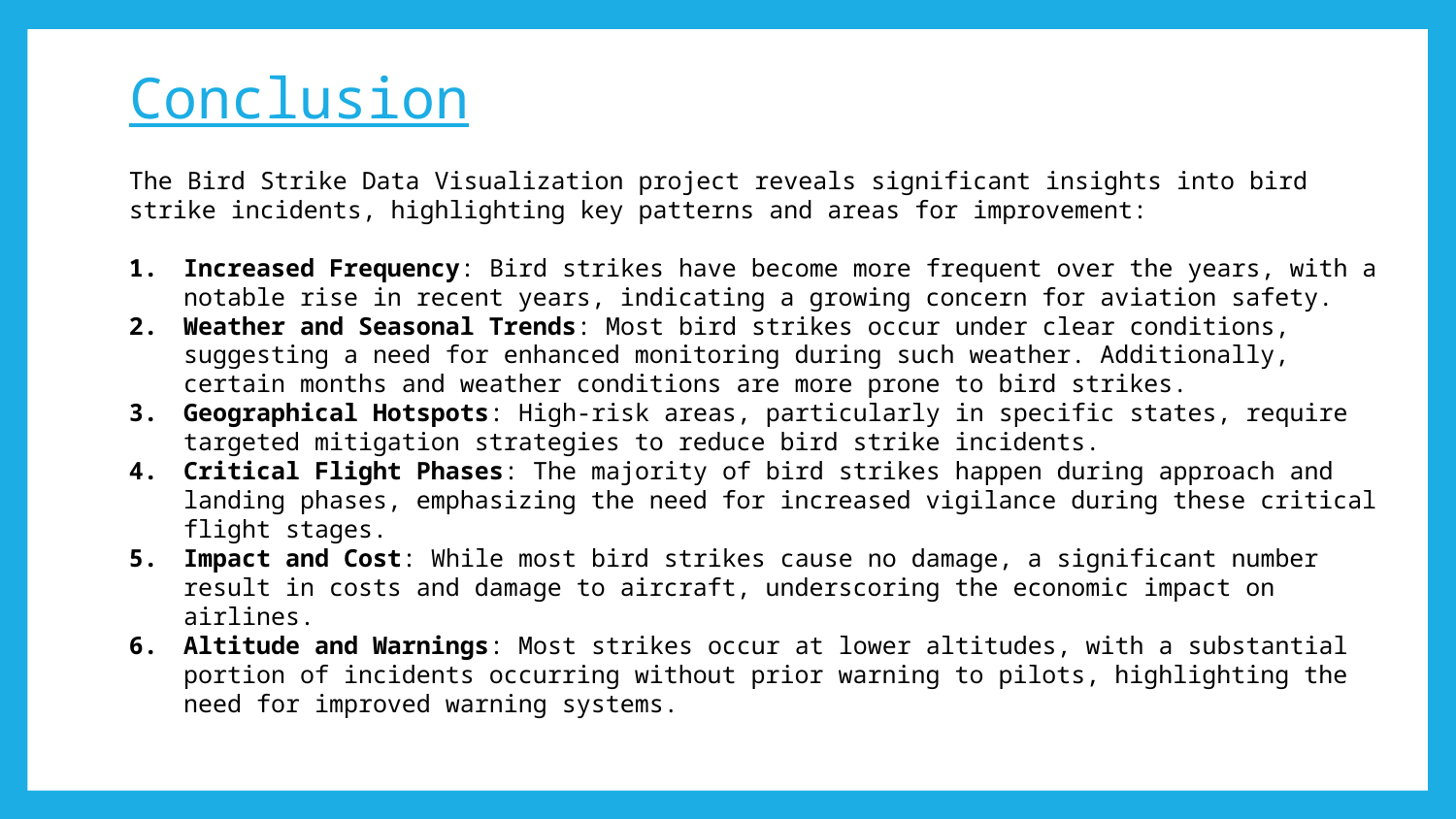

# Conclusion
The Bird Strike Data Visualization project reveals significant insights into bird strike incidents, highlighting key patterns and areas for improvement:

Increased Frequency: Bird strikes have become more frequent over the years, with a notable rise in recent years, indicating a growing concern for aviation safety.
Weather and Seasonal Trends: Most bird strikes occur under clear conditions, suggesting a need for enhanced monitoring during such weather. Additionally, certain months and weather conditions are more prone to bird strikes.
Geographical Hotspots: High-risk areas, particularly in specific states, require targeted mitigation strategies to reduce bird strike incidents.
Critical Flight Phases: The majority of bird strikes happen during approach and landing phases, emphasizing the need for increased vigilance during these critical flight stages.
Impact and Cost: While most bird strikes cause no damage, a significant number result in costs and damage to aircraft, underscoring the economic impact on airlines.
Altitude and Warnings: Most strikes occur at lower altitudes, with a substantial portion of incidents occurring without prior warning to pilots, highlighting the need for improved warning systems.